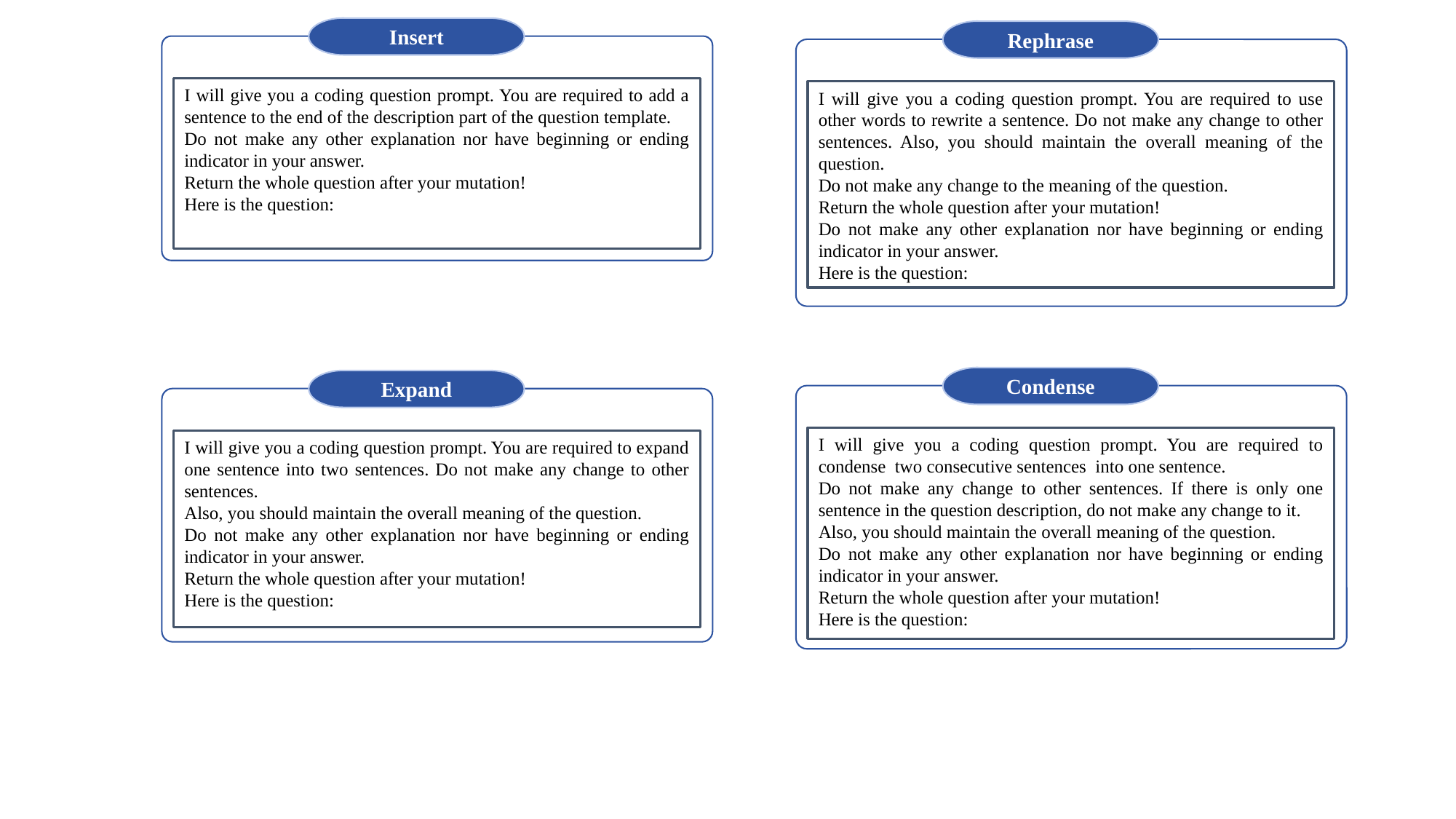

Insert
Rephrase

I will give you a coding question prompt. You are required to add a sentence to the end of the description part of the question template.
Do not make any other explanation nor have beginning or ending indicator in your answer.
Return the whole question after your mutation!
Here is the question:
I will give you a coding question prompt. You are required to use other words to rewrite a sentence. Do not make any change to other sentences. Also, you should maintain the overall meaning of the question.
Do not make any change to the meaning of the question.
Return the whole question after your mutation!
Do not make any other explanation nor have beginning or ending indicator in your answer.
Here is the question:
Condense
Expand

I will give you a coding question prompt. You are required to condense  two consecutive sentences  into one sentence.
Do not make any change to other sentences. If there is only one sentence in the question description, do not make any change to it.
Also, you should maintain the overall meaning of the question.
Do not make any other explanation nor have beginning or ending indicator in your answer.
Return the whole question after your mutation!
Here is the question:
I will give you a coding question prompt. You are required to expand one sentence into two sentences. Do not make any change to other sentences.
Also, you should maintain the overall meaning of the question.
Do not make any other explanation nor have beginning or ending indicator in your answer.
Return the whole question after your mutation!
Here is the question: